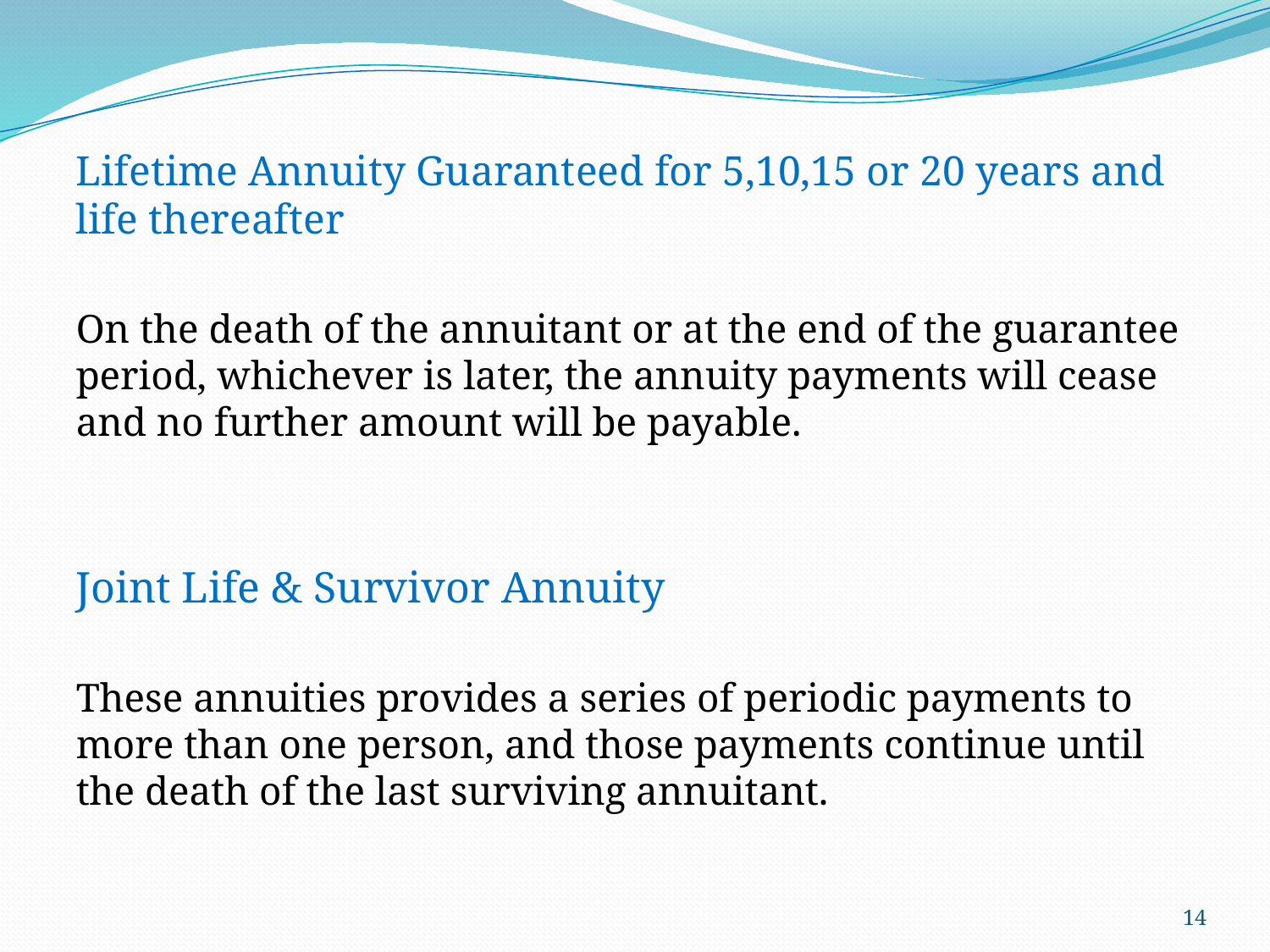

Lifetime Annuity Guaranteed for 5,10,15 or 20 years and life thereafter

On the death of the annuitant or at the end of the guarantee period, whichever is later, the annuity payments will cease and no further amount will be payable.

Joint Life & Survivor Annuity

These annuities provides a series of periodic payments to more than one person, and those payments continue until the death of the last surviving annuitant.

14